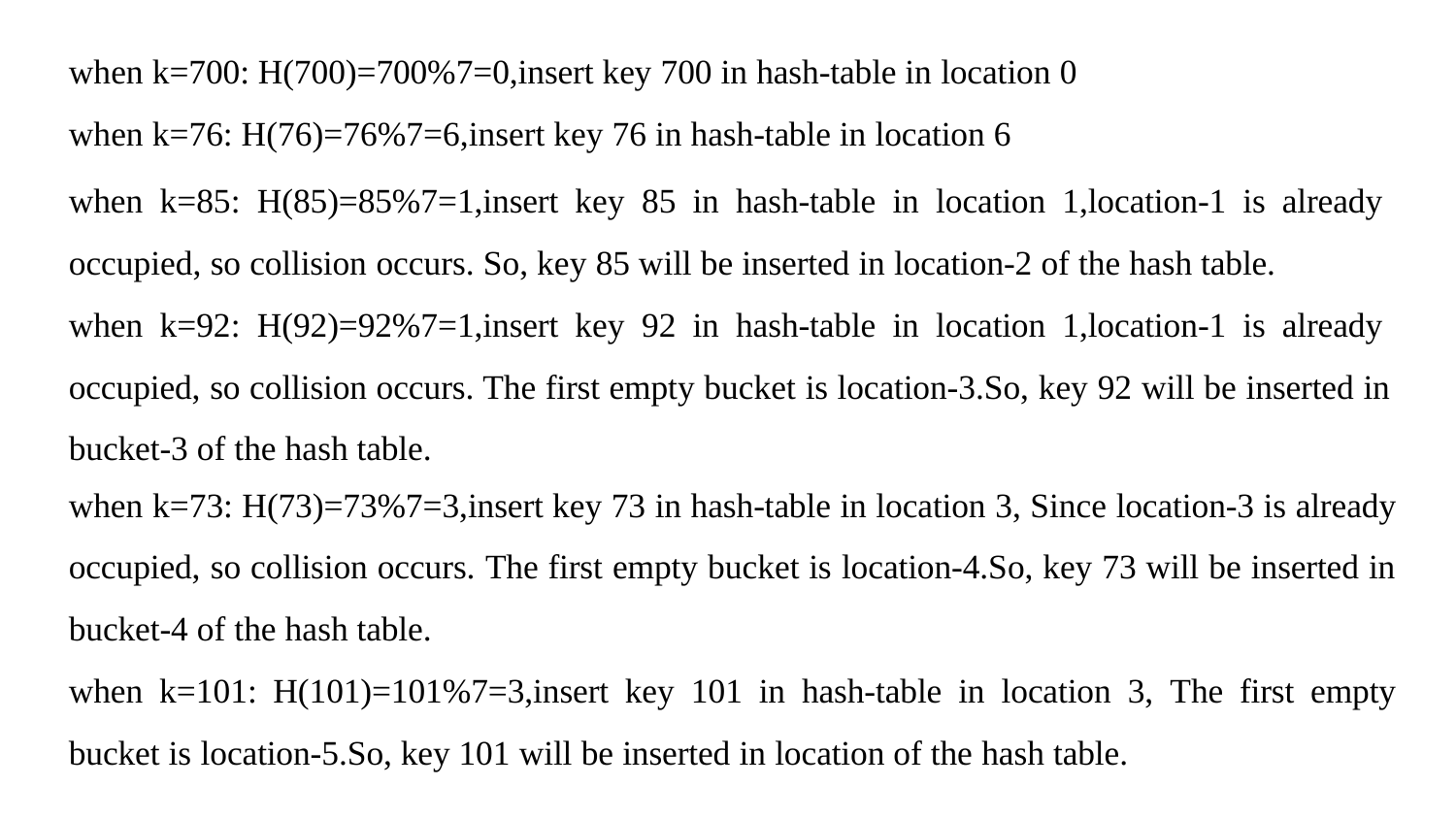

when k=700: H(700)=700%7=0,insert key 700 in hash-table in location 0
when k=76: H(76)=76%7=6,insert key 76 in hash-table in location 6
when k=85: H(85)=85%7=1,insert key 85 in hash-table in location 1,location-1 is already  occupied, so collision occurs. So, key 85 will be inserted in location-2 of the hash table.
when k=92: H(92)=92%7=1,insert key 92 in hash-table in location 1,location-1 is already  occupied, so collision occurs. The first empty bucket is location-3.So, key 92 will be inserted in  bucket-3 of the hash table.
when k=73: H(73)=73%7=3,insert key 73 in hash-table in location 3, Since location-3 is already
occupied, so collision occurs. The first empty bucket is location-4.So, key 73 will be inserted in
bucket-4 of the hash table.
when k=101: H(101)=101%7=3,insert key 101 in hash-table in location 3, The first empty
bucket is location-5.So, key 101 will be inserted in location of the hash table.